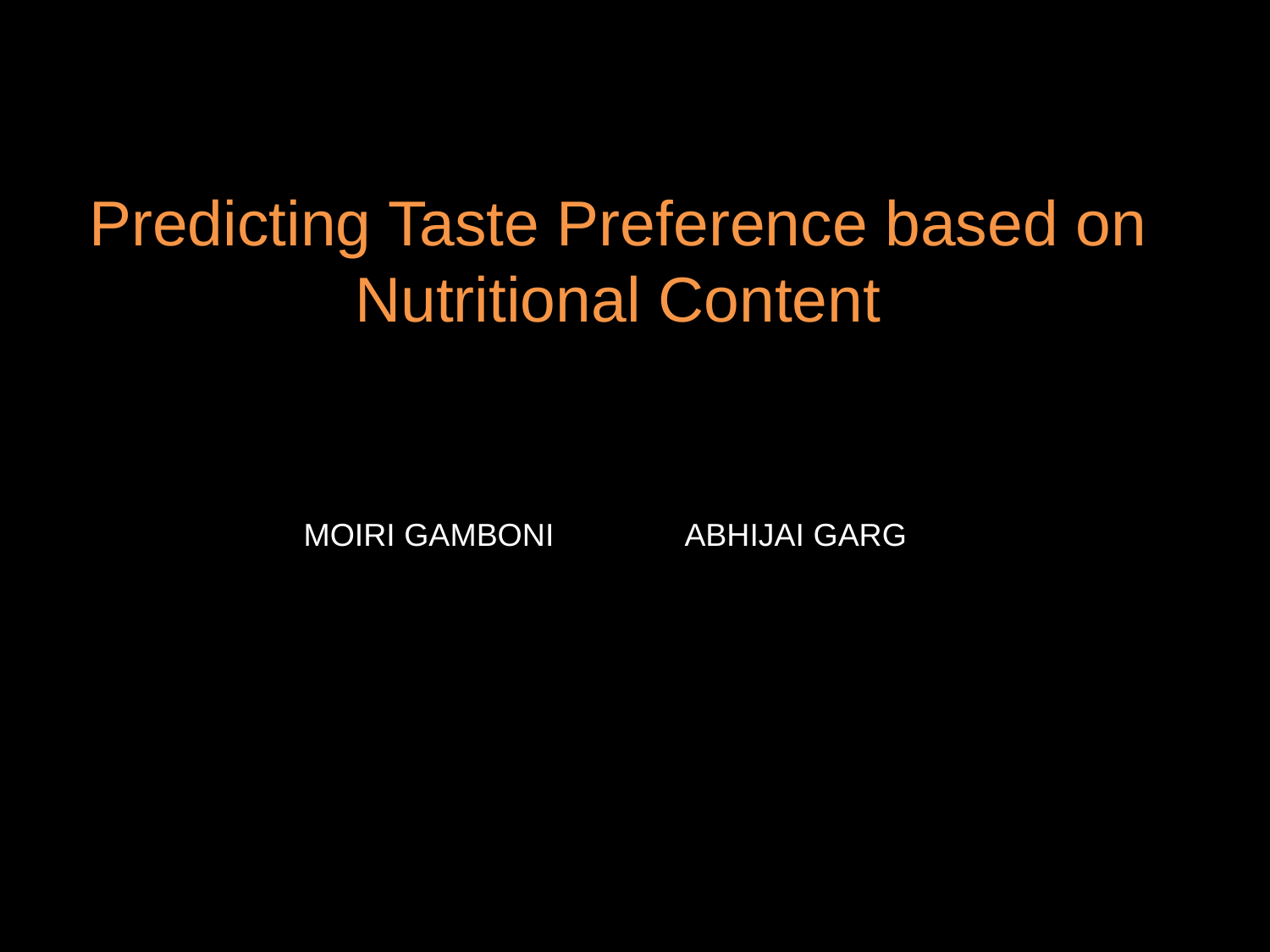

Predicting Taste Preference based on Nutritional Content
MOIRI GAMBONI		ABHIJAI GARG